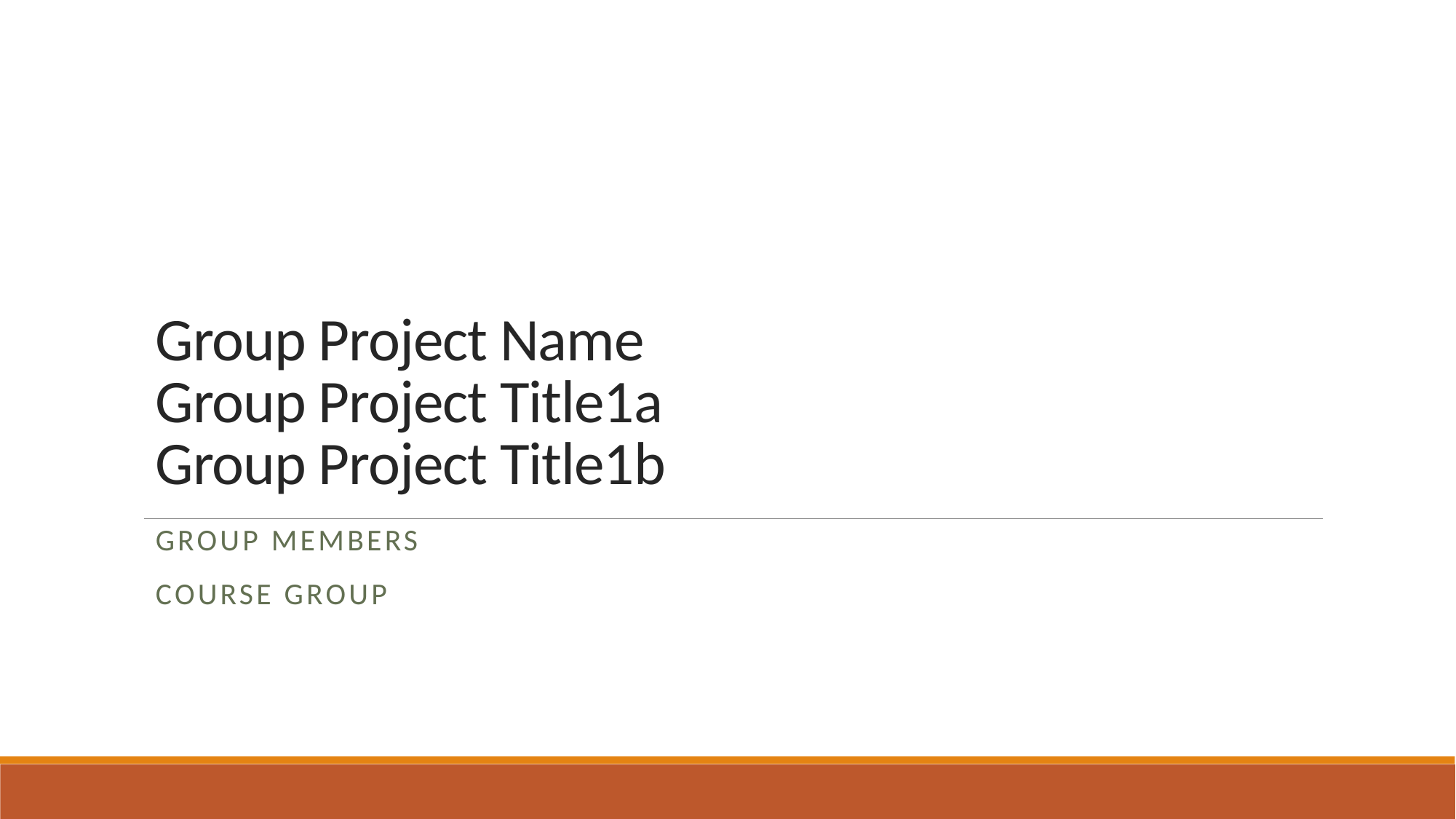

# Group Project Name Group Project Title1a Group Project Title1b
Group members
Course Group